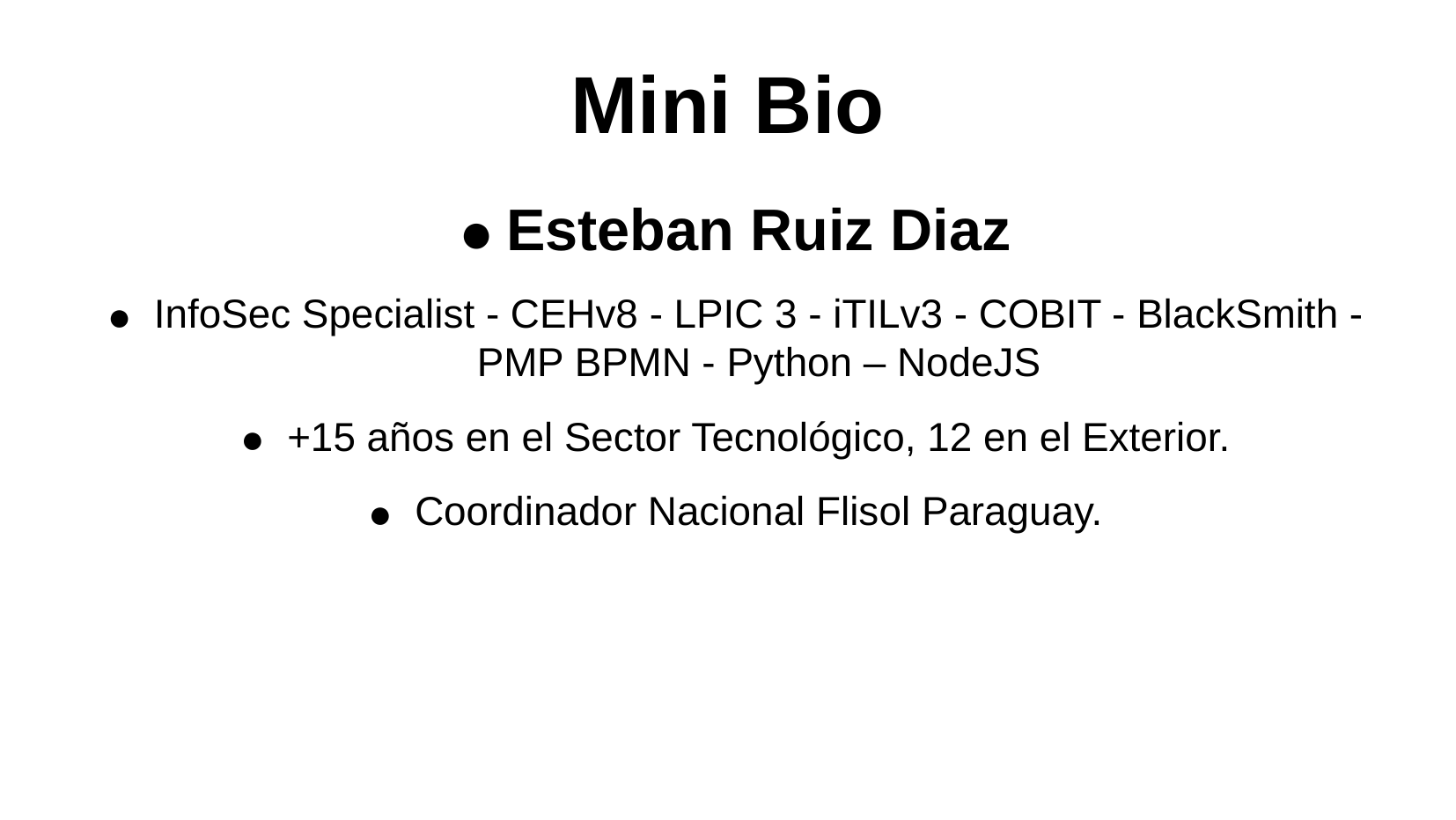

Mini Bio
Esteban Ruiz Diaz
InfoSec Specialist - CEHv8 - LPIC 3 - iTILv3 - COBIT - BlackSmith - PMP BPMN - Python – NodeJS
+15 años en el Sector Tecnológico, 12 en el Exterior.
Coordinador Nacional Flisol Paraguay.